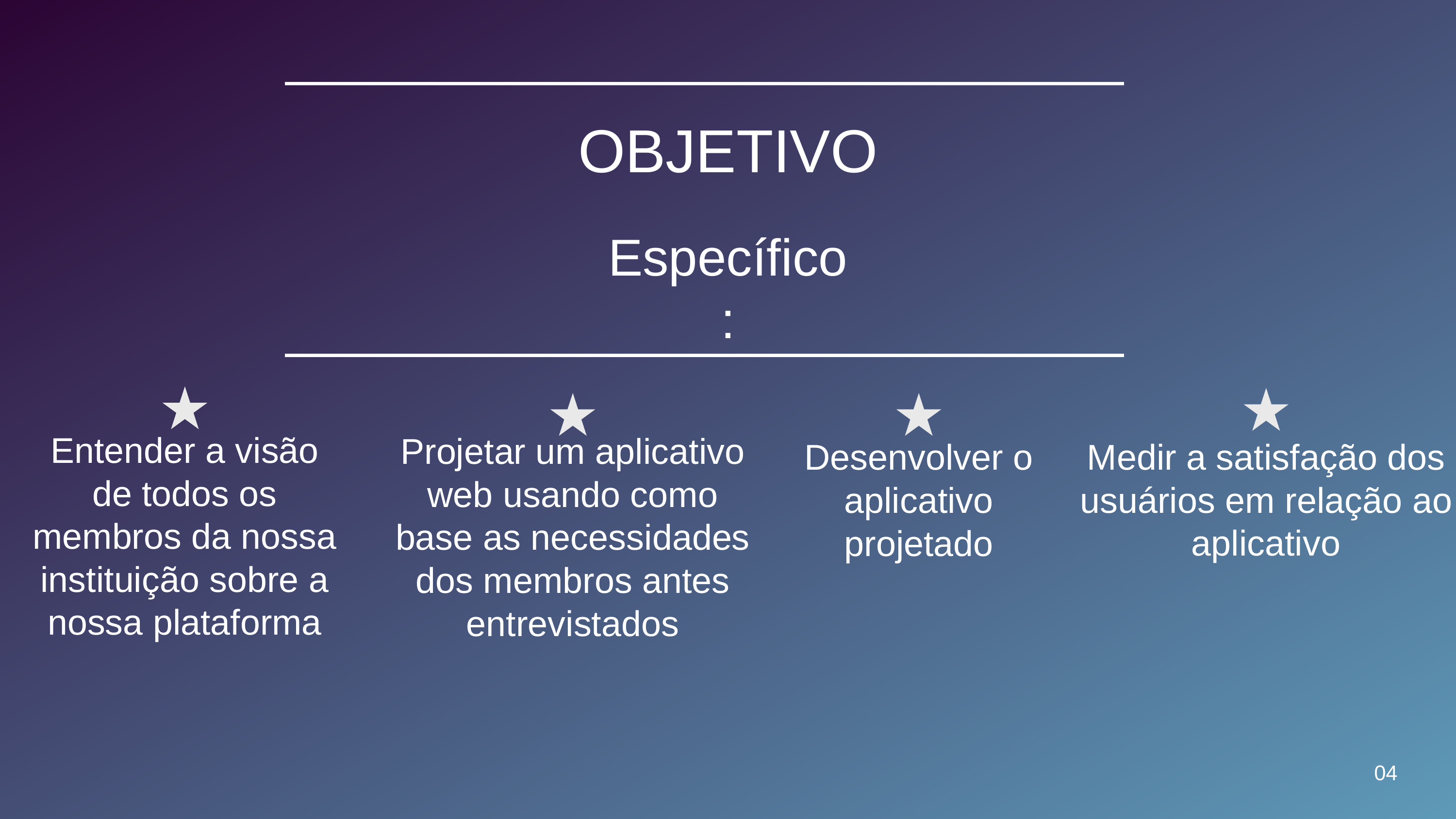

OBJETIVO
Específico:

Entender a visão de todos os membros da nossa instituição sobre a nossa plataforma
Projetar um aplicativo web usando como base as necessidades dos membros antes entrevistados
Desenvolver o aplicativo projetado
Medir a satisfação dos usuários em relação ao aplicativo
04